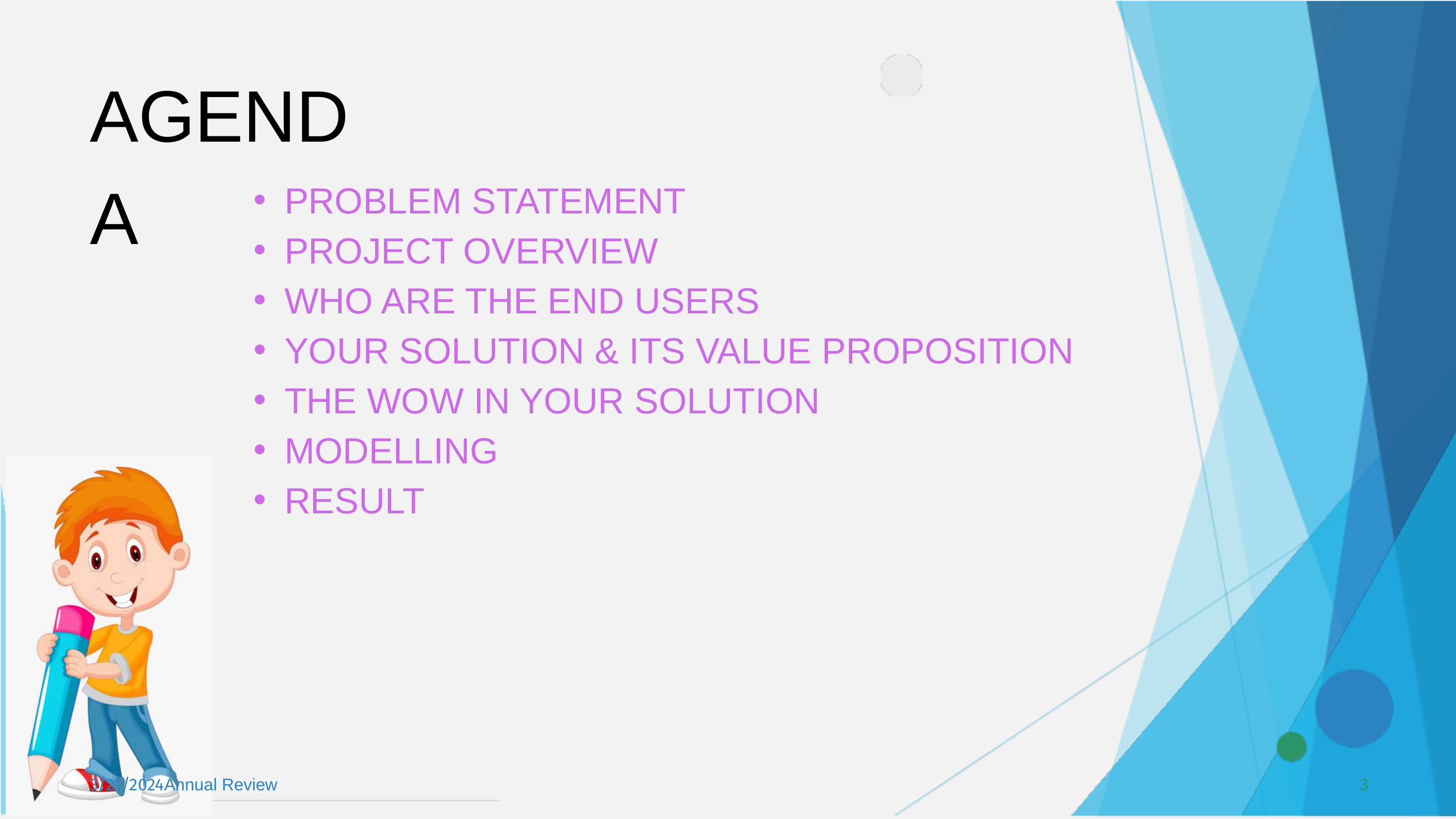

AGENDA
PROBLEM STATEMENT
PROJECT OVERVIEW
WHO ARE THE END USERS
YOUR SOLUTION & ITS VALUE PROPOSITION
THE WOW IN YOUR SOLUTION
MODELLING
RESULT

3/21/2024Annual Review
3